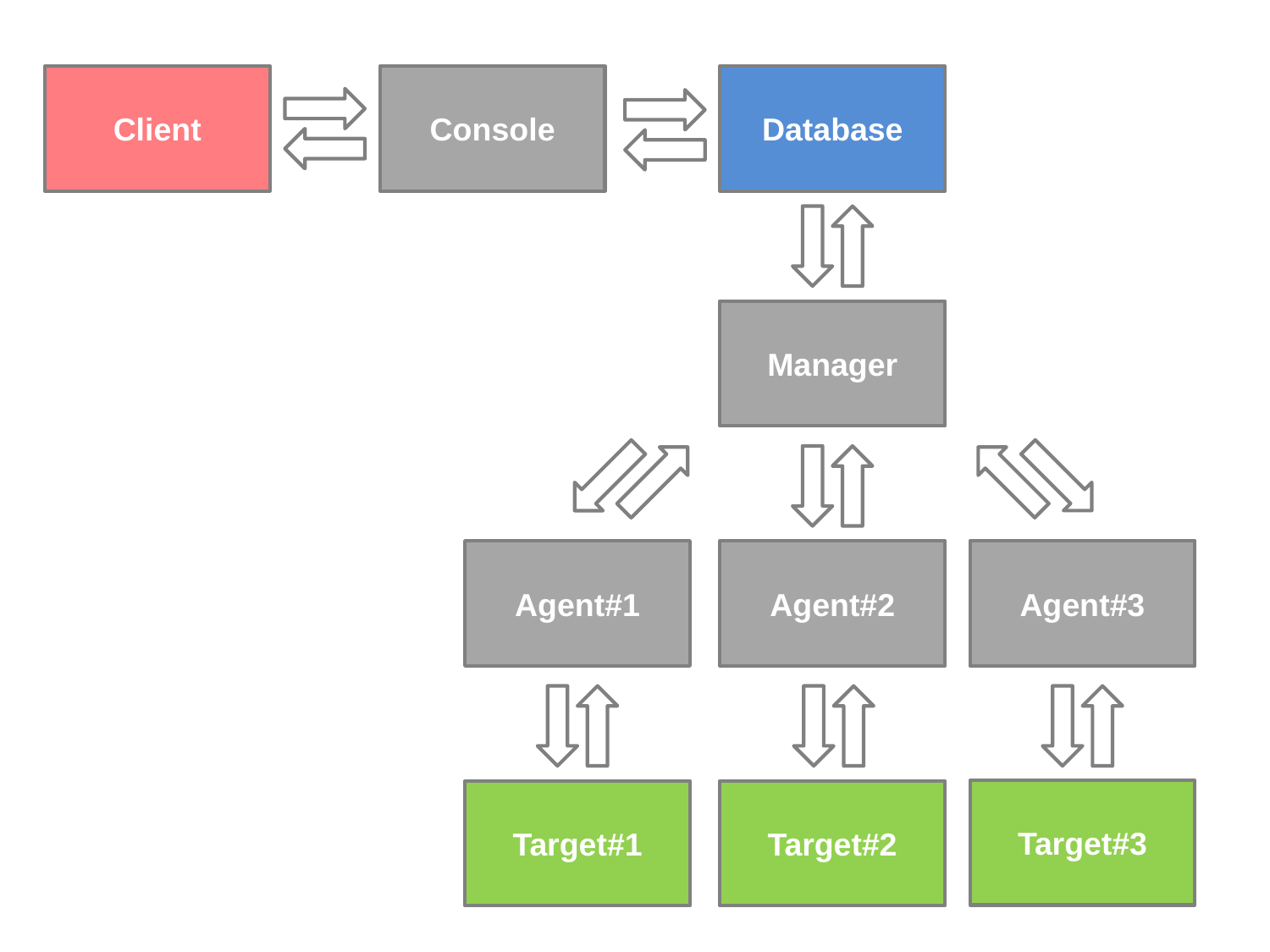

Client
Console
Database

Manager

Agent#1
Agent#2
Agent#3

Target#3
Target#1
Target#2